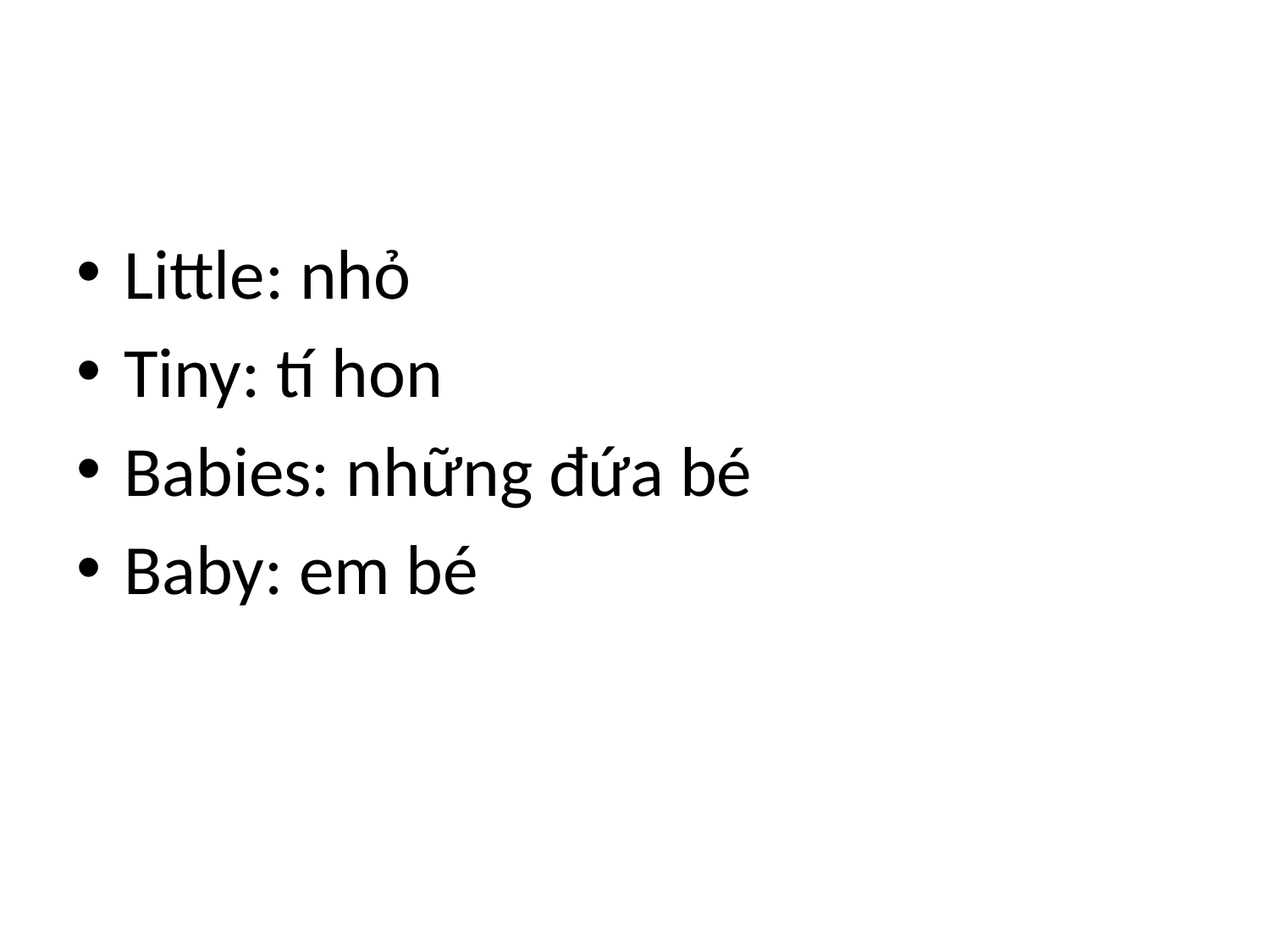

#
Little: nhỏ
Tiny: tí hon
Babies: những đứa bé
Baby: em bé